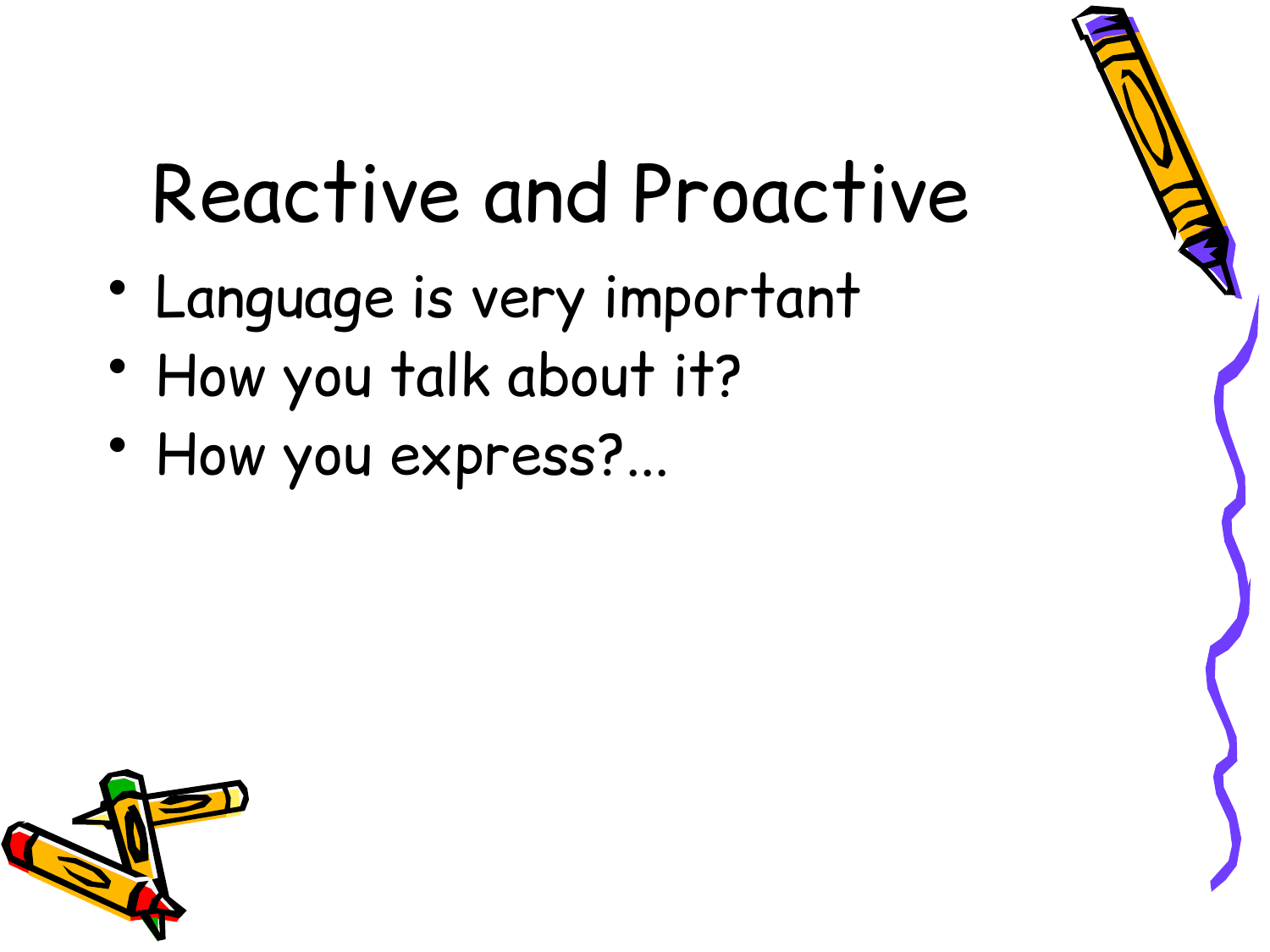

# Reactive and Proactive
Language is very important
How you talk about it?
How you express?...